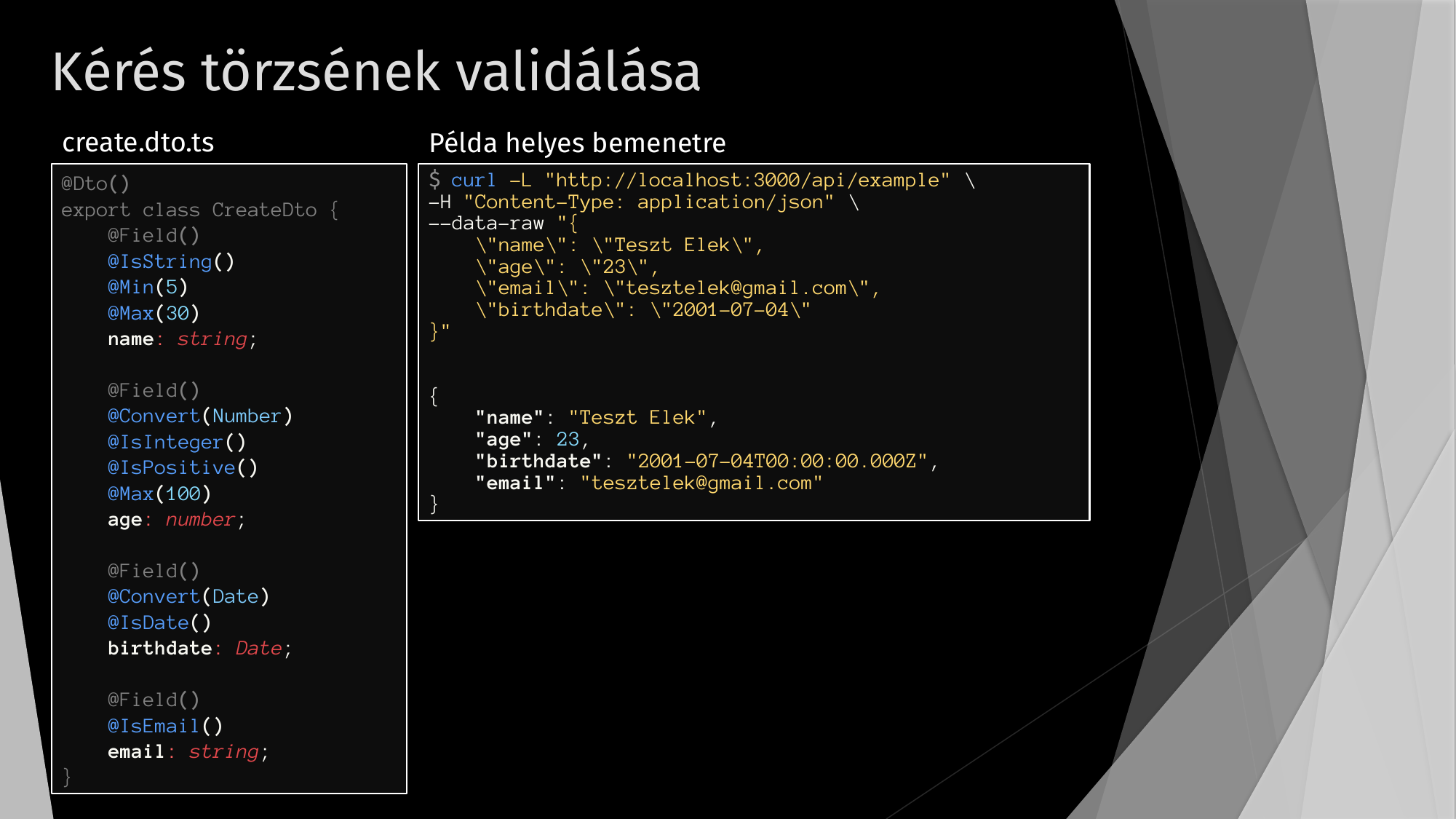

# Kérés törzsének validálása
create.dto.ts
Példa helyes bemenetre
@Dto()
export class CreateDto {
    @Field()
    @IsString()
    @Min(5)
    @Max(30)
    name: string;
    @Field()
    @Convert(Number)
    @IsInteger()
    @IsPositive()
    @Max(100)
    age: number;
    @Field()
    @Convert(Date)
    @IsDate()
    birthdate: Date;
    @Field()
    @IsEmail()
    email: string;
}
$ curl -L "http://localhost:3000/api/example" \
-H "Content-Type: application/json" \
--data-raw "{
    \"name\": \"Teszt Elek\",
    \"age\": \"23\",
    \"email\": \"tesztelek@gmail.com\",
    \"birthdate\": \"2001-07-04\"
}"

{
    "name": "Teszt Elek",
    "age": 23,
    "birthdate": "2001-07-04T00:00:00.000Z",
    "email": "tesztelek@gmail.com"
}